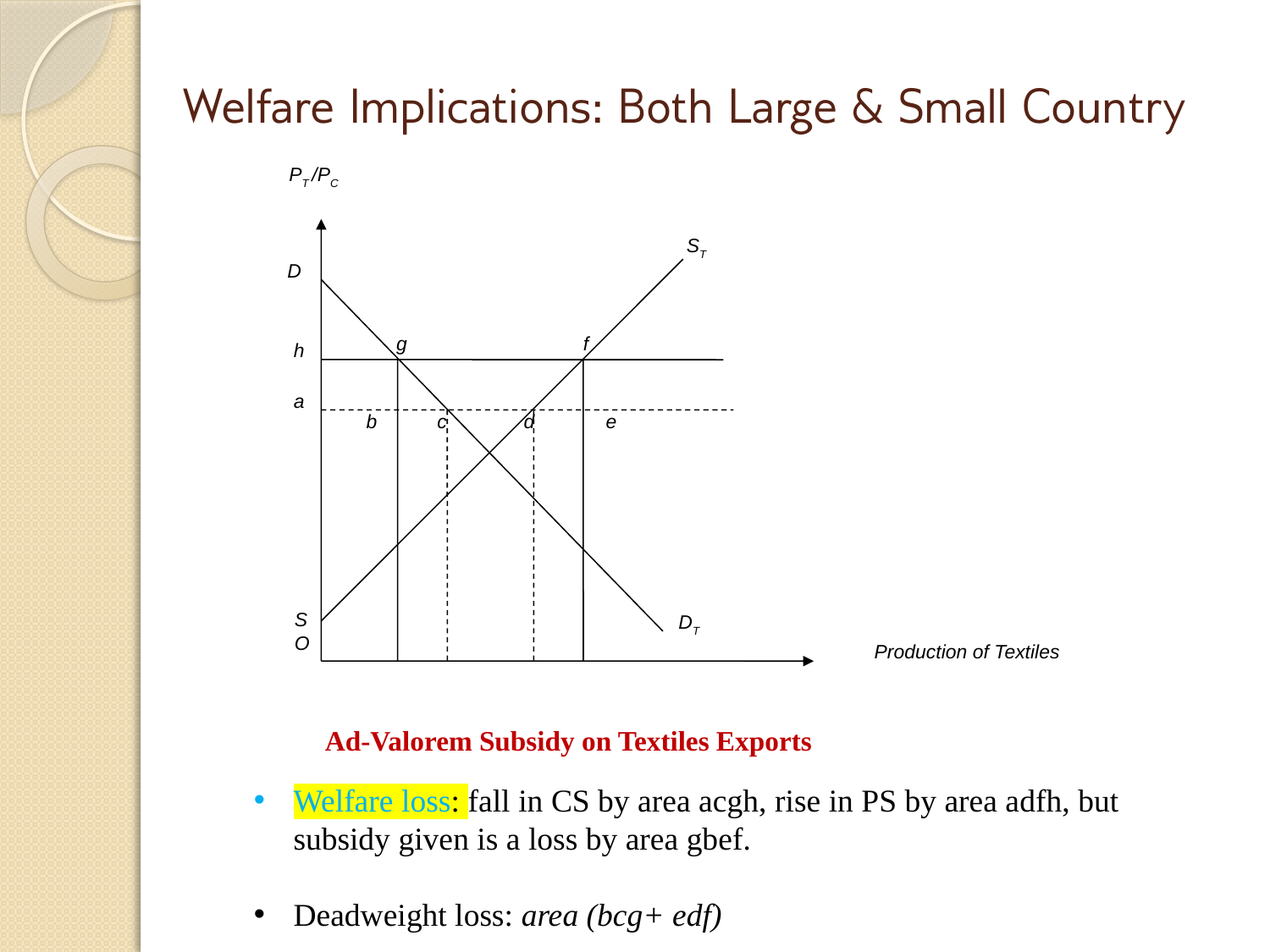

# Welfare Implications: Both Large & Small Country

PT /PC

ST
D

g                                f
h

a
b           c              d             e

S
O
DT
Production of Textiles

Ad-Valorem Subsidy on Textiles Exports
Welfare loss: fall in CS by area acgh, rise in PS by area adfh, but subsidy given is a loss by area gbef.

Deadweight loss: area (bcg+ edf)